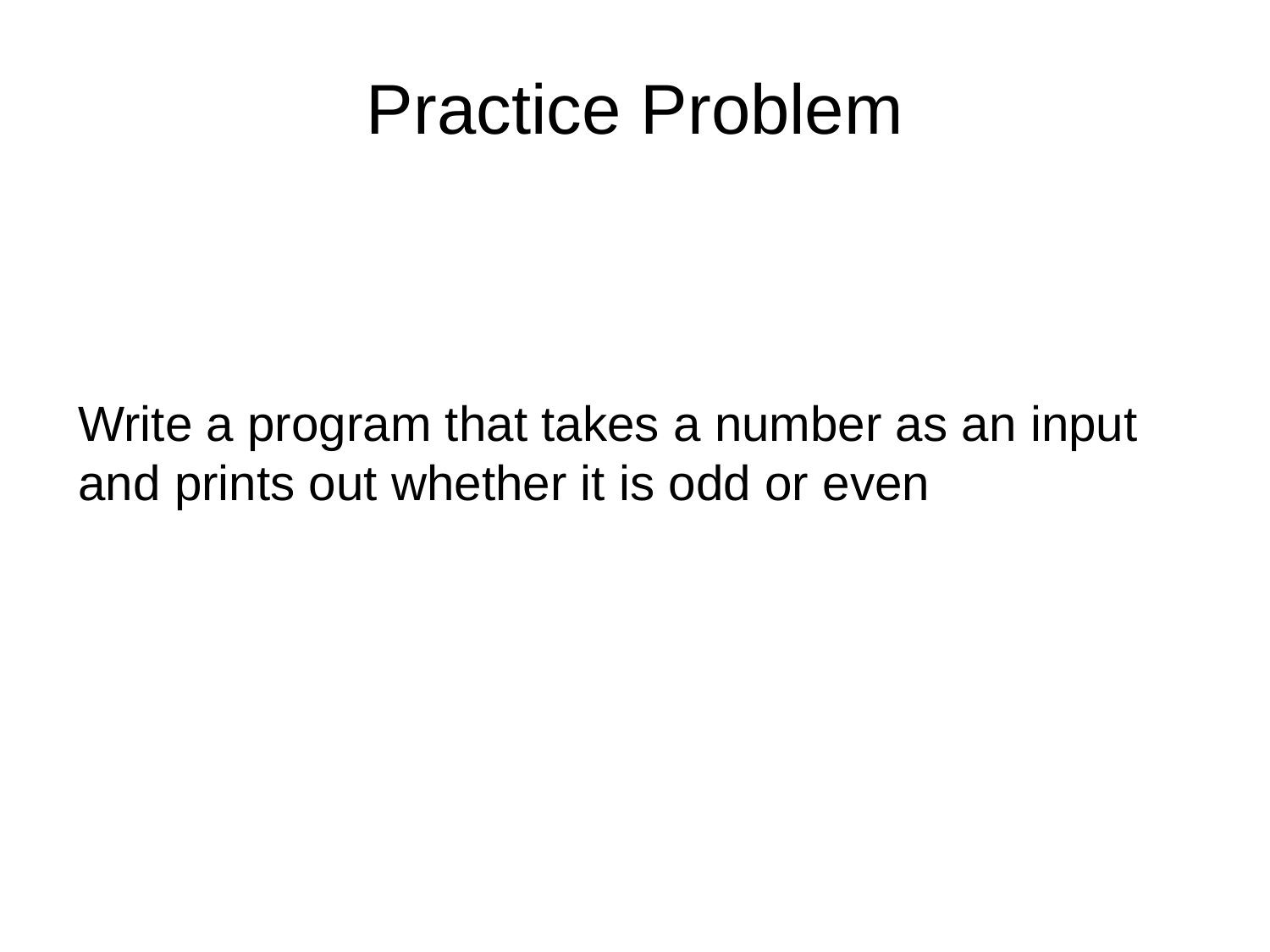

# Practice Problem
Write a program that takes a number as an input and prints out whether it is odd or even